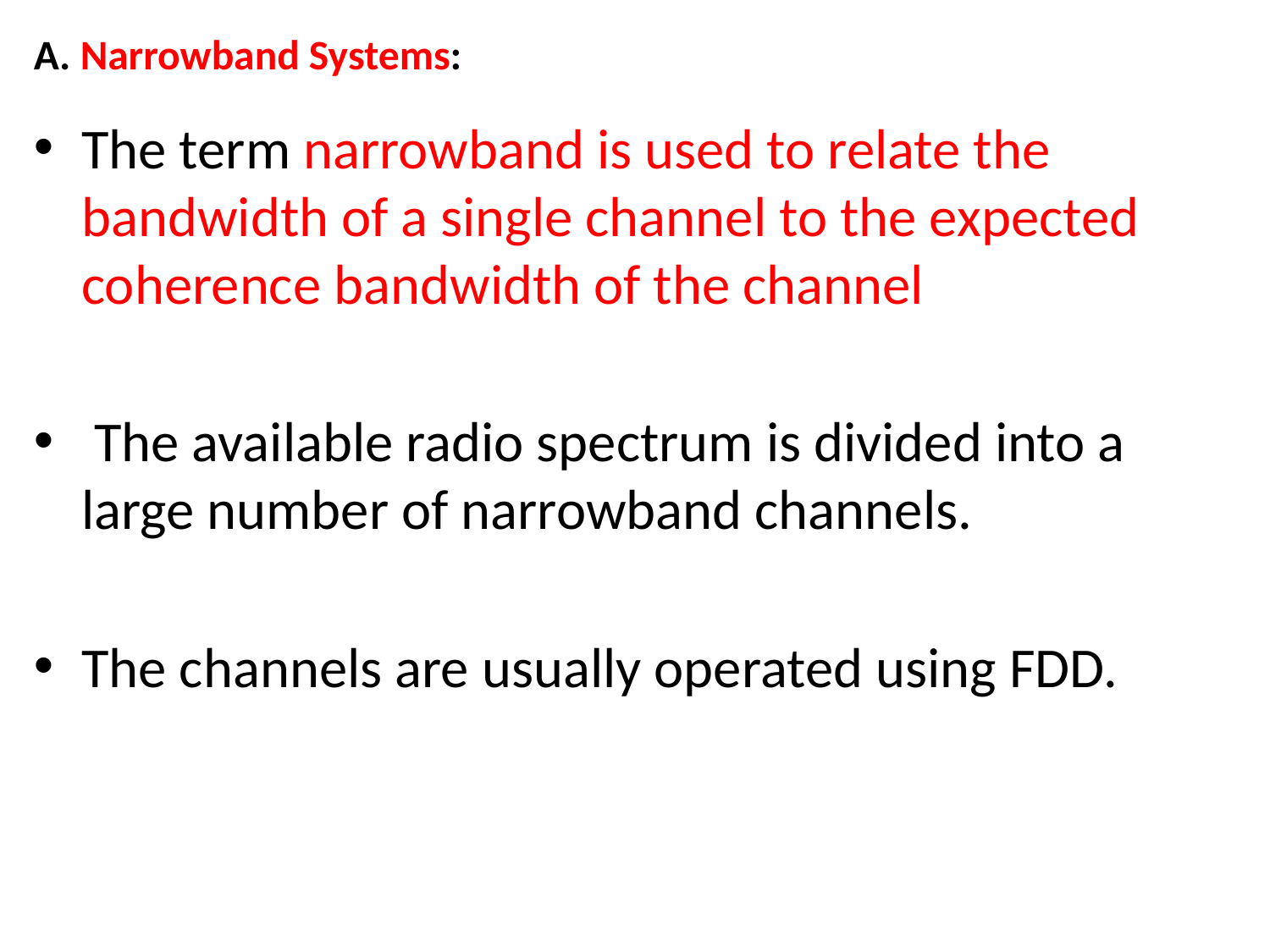

# A. Narrowband Systems:
The term narrowband is used to relate the bandwidth of a single channel to the expected coherence bandwidth of the channel

 The available radio spectrum is divided into a large number of narrowband channels.

The channels are usually operated using FDD.